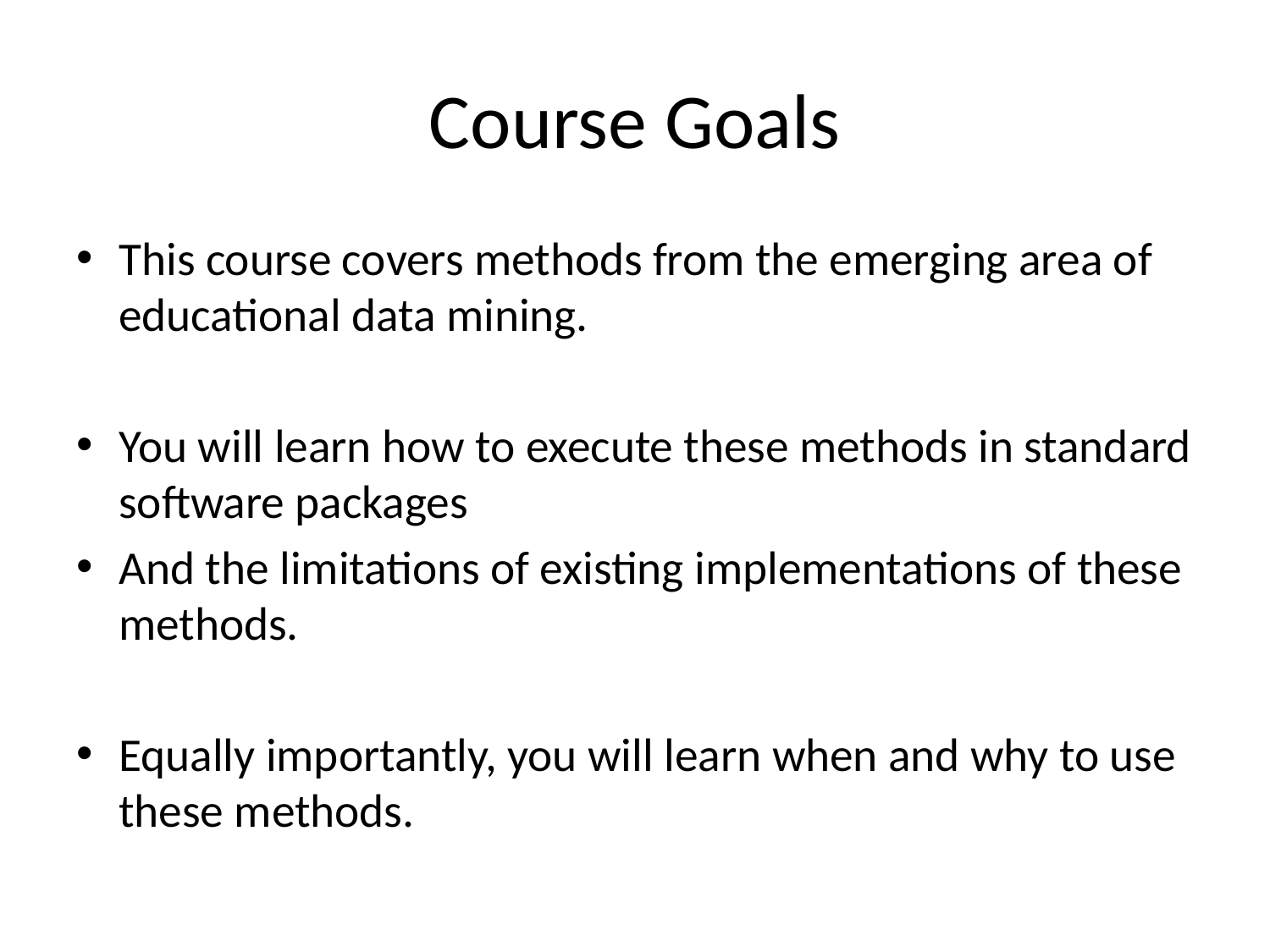

# Course Goals
This course covers methods from the emerging area of educational data mining.

You will learn how to execute these methods in standard software packages
And the limitations of existing implementations of these methods.

Equally importantly, you will learn when and why to use these methods.